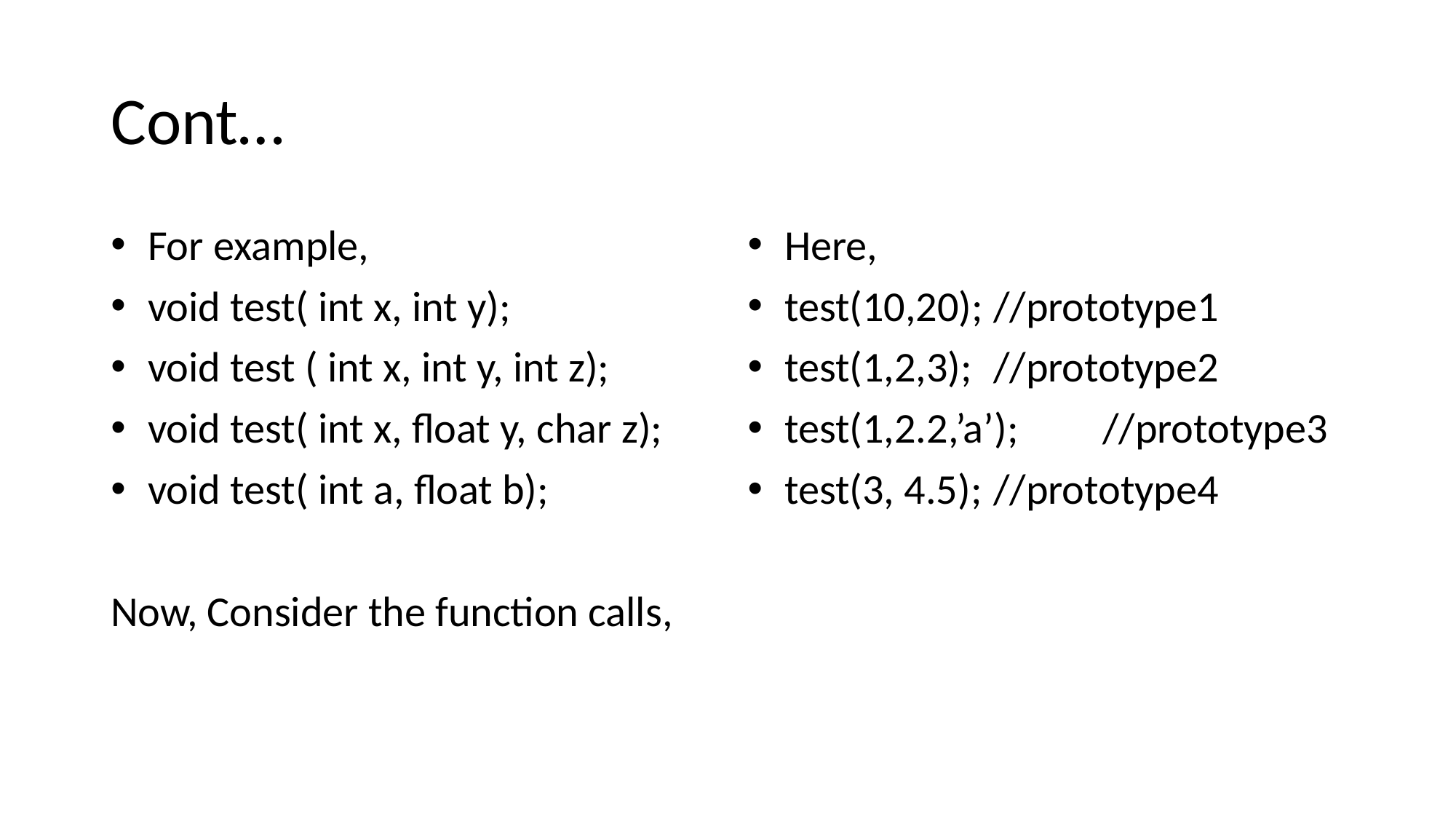

# Cont…
 For example,
 void test( int x, int y);
 void test ( int x, int y, int z);
 void test( int x, float y, char z);
 void test( int a, float b);

Now, Consider the function calls,
 Here,
 test(10,20);	//prototype1
 test(1,2,3);	//prototype2
 test(1,2.2,’a’);	//prototype3
 test(3, 4.5);	//prototype4